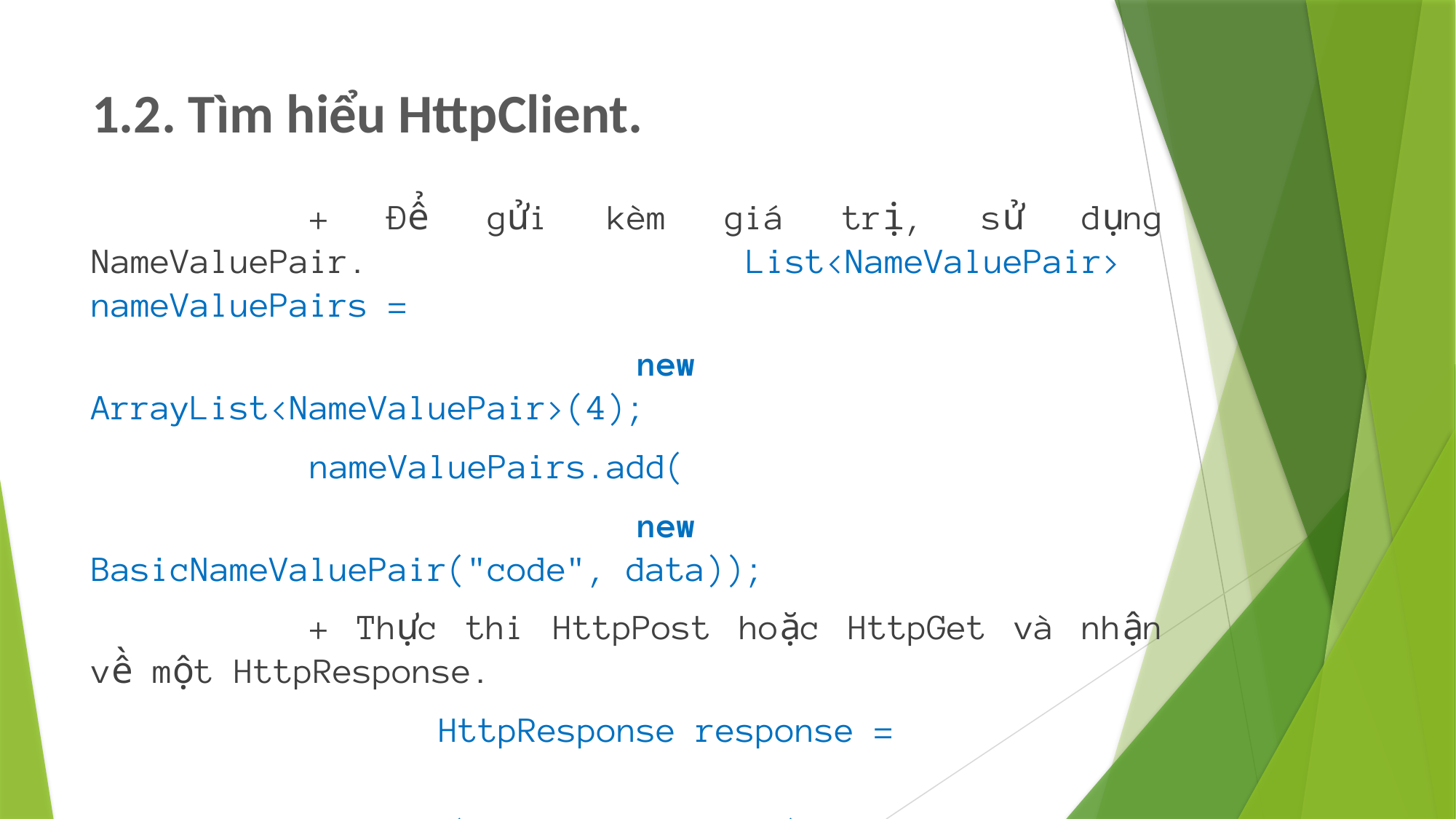

# 1.2. Tìm hiểu HttpClient.
		+ Để gửi kèm giá trị, sử dụng NameValuePair.				List<NameValuePair> nameValuePairs =
					new ArrayList<NameValuePair>(4);
   		nameValuePairs.add(
					new BasicNameValuePair("code", data));
		+ Thực thi HttpPost hoặc HttpGet và nhận về một HttpResponse.
			 HttpResponse response =
					httpclient.execute(httppost/httpget);